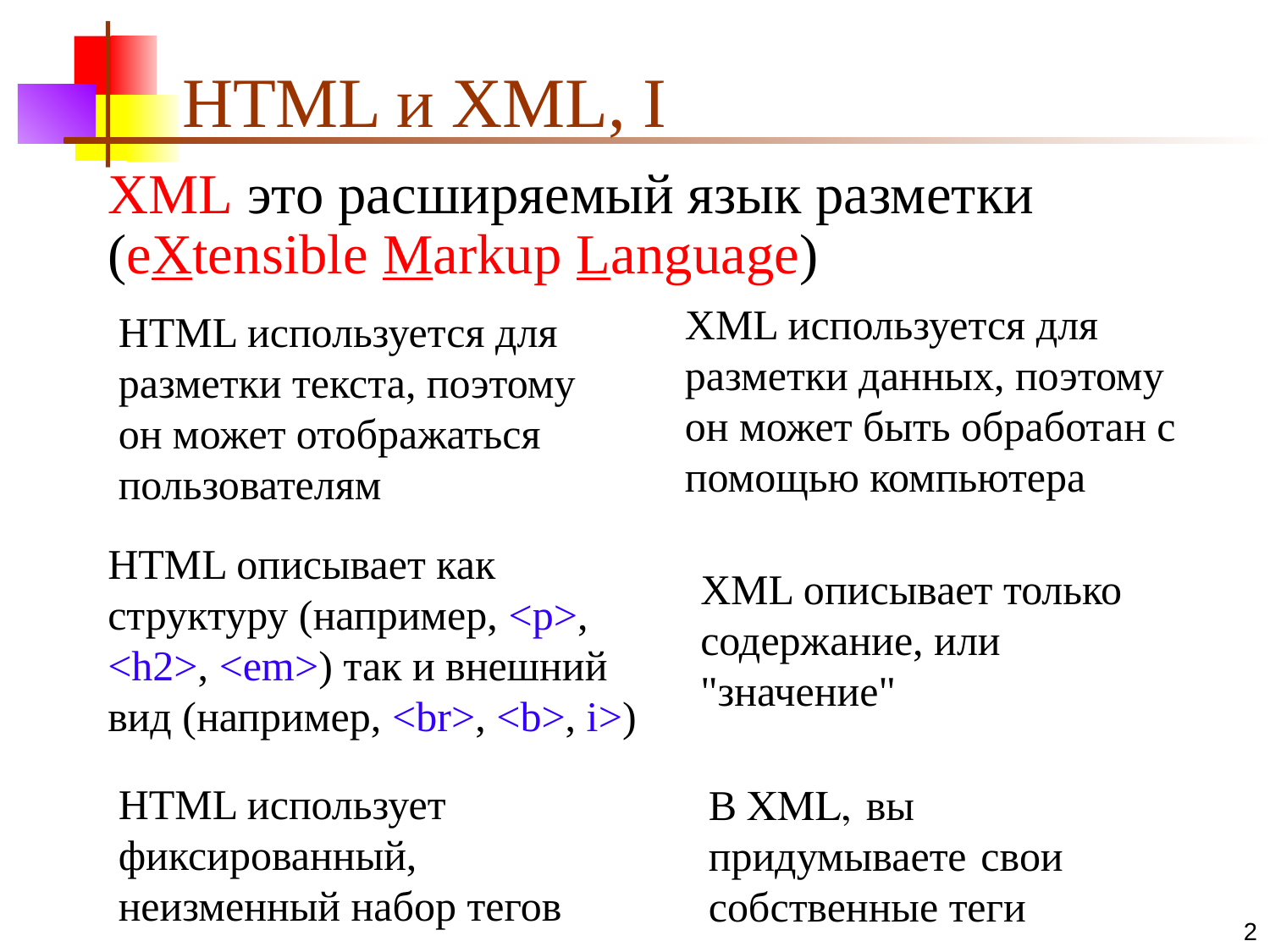

# HTML и XML, I
XML это расширяемый язык разметки (eXtensible Markup Language)
XML используется для разметки данных, поэтому он может быть обработан с помощью компьютера
HTML используется для разметки текста, поэтому он может отображаться пользователям
HTML описывает как структуру (например, <р>, <h2>, <em>) так и внешний вид (например, <br>, <b>, i>)
XML описывает только содержание, или "значение"
HTML использует фиксированный, неизменный набор тегов
В XML, вы придумываете свои собственные теги
2